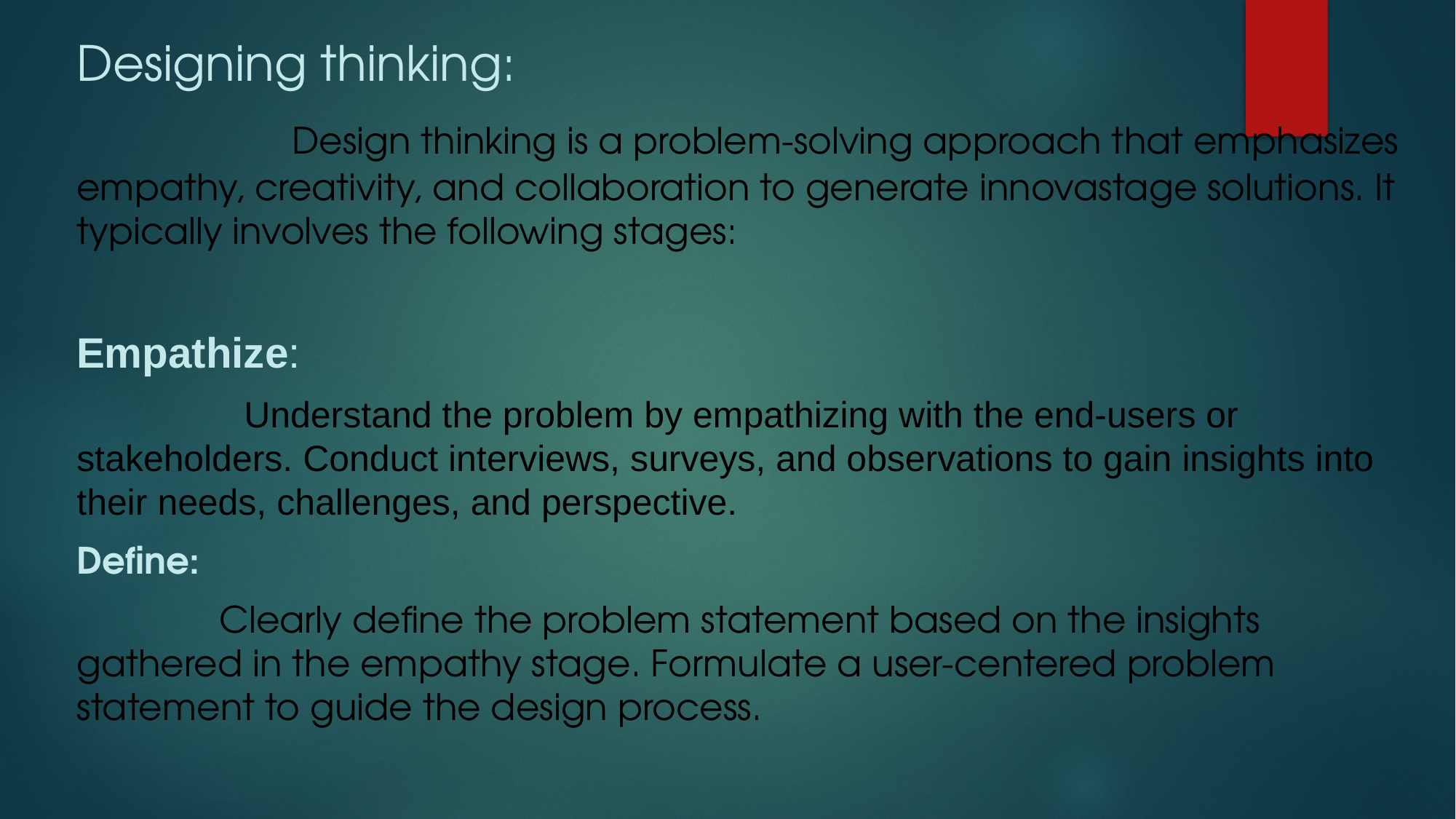

Designing thinking:
                Design thinking is a problem-solving approach that emphasizes empathy, creativity, and collaboration to generate innovastage solutions. It typically involves the following stages:

Empathize:
                    Understand the problem by empathizing with the end-users or stakeholders. Conduct interviews, surveys, and observations to gain insights into their needs, challenges, and perspective.
Define:
              Clearly define the problem statement based on the insights gathered in the empathy stage. Formulate a user-centered problem statement to guide the design process.